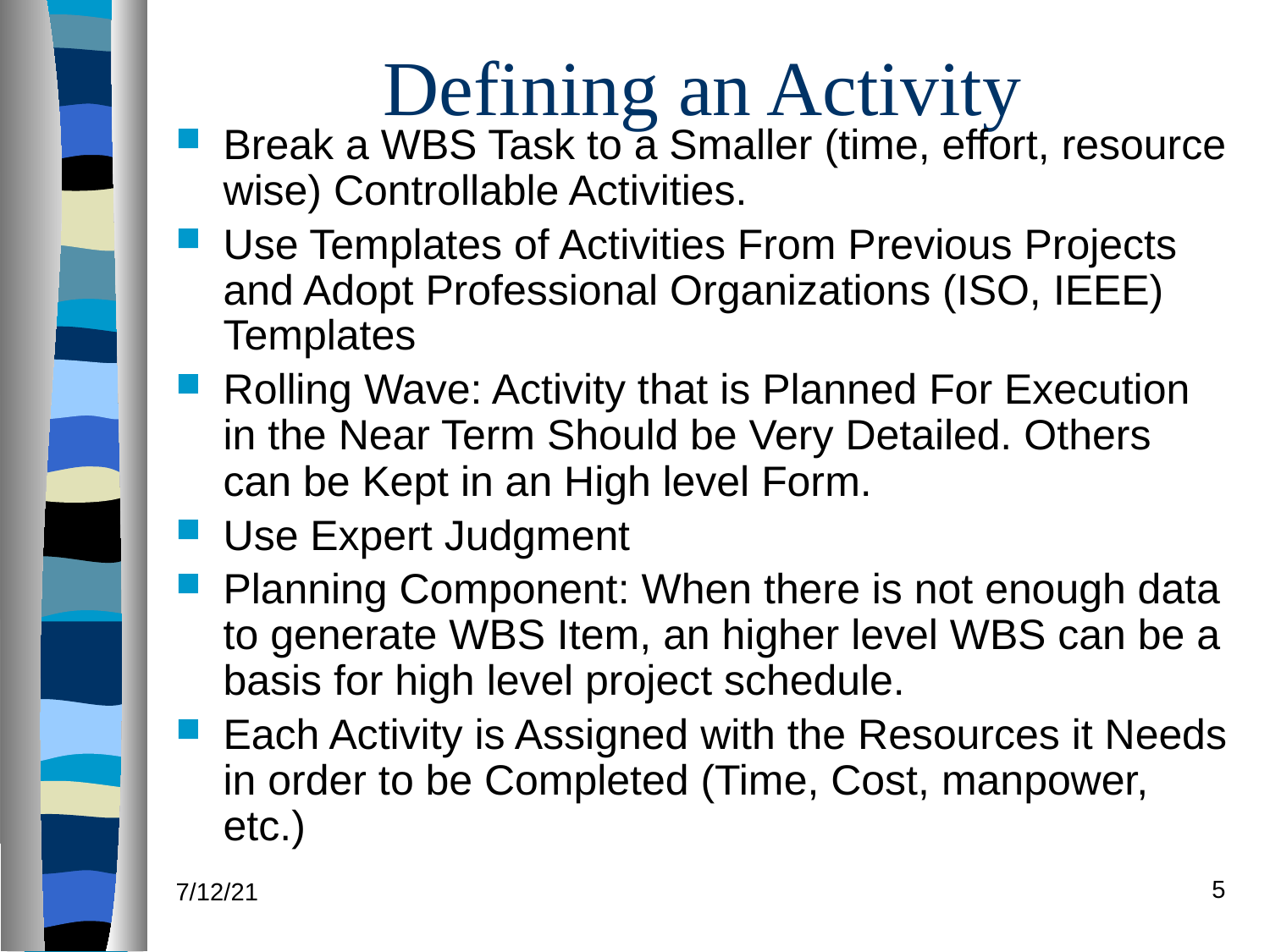

# Defining an Activity
Break a WBS Task to a Smaller (time, effort, resource wise) Controllable Activities.
Use Templates of Activities From Previous Projects and Adopt Professional Organizations (ISO, IEEE) Templates
Rolling Wave: Activity that is Planned For Execution in the Near Term Should be Very Detailed. Others can be Kept in an High level Form.
Use Expert Judgment
Planning Component: When there is not enough data to generate WBS Item, an higher level WBS can be a basis for high level project schedule.
Each Activity is Assigned with the Resources it Needs in order to be Completed (Time, Cost, manpower, etc.)

5
7/12/21